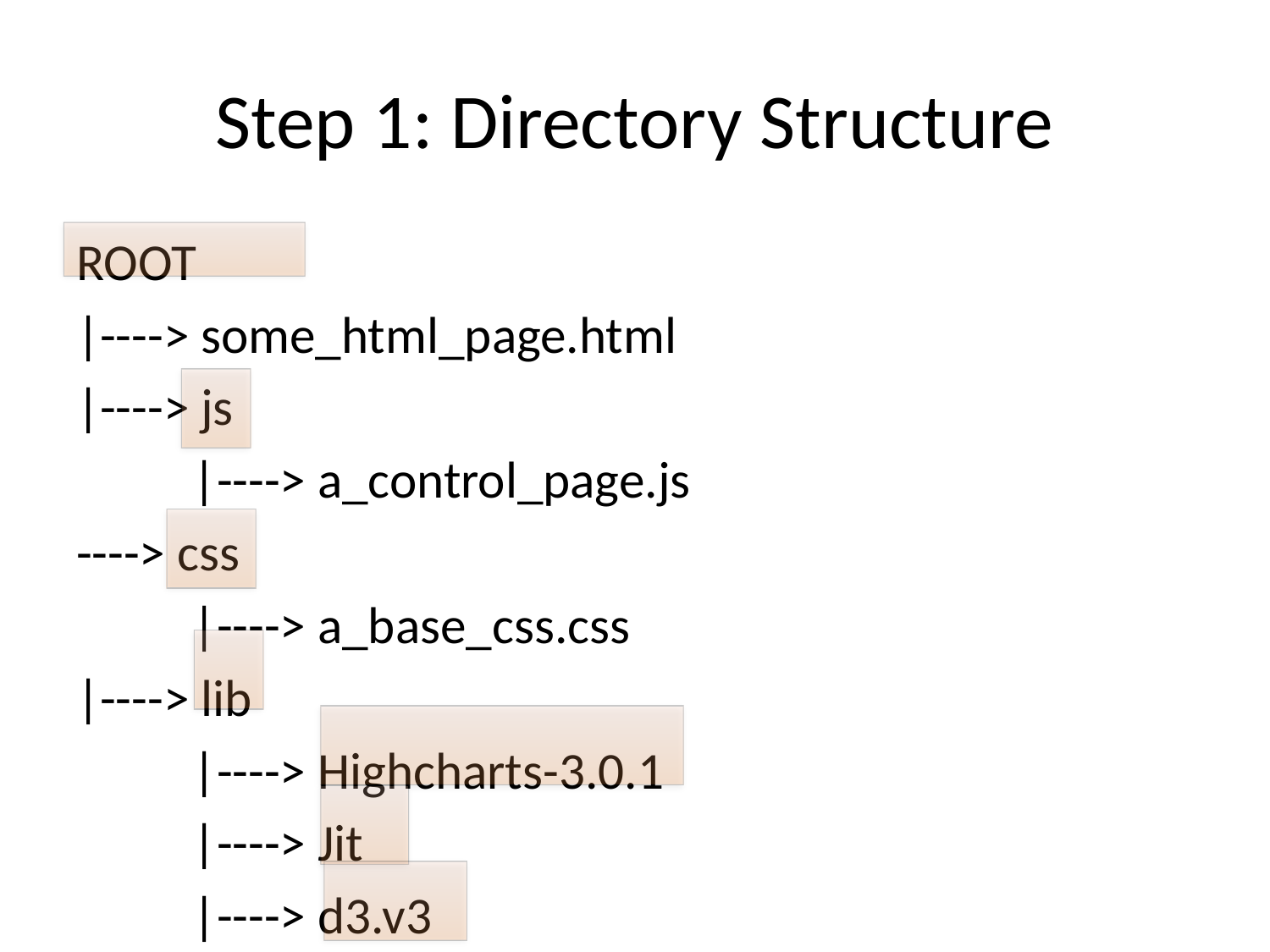

# Step 1: Directory Structure
ROOT
|----> some_html_page.html
|----> js
		|----> a_control_page.js
----> css
		|----> a_base_css.css
|----> lib
		|----> Highcharts-3.0.1
		|----> Jit
		|----> d3.v3